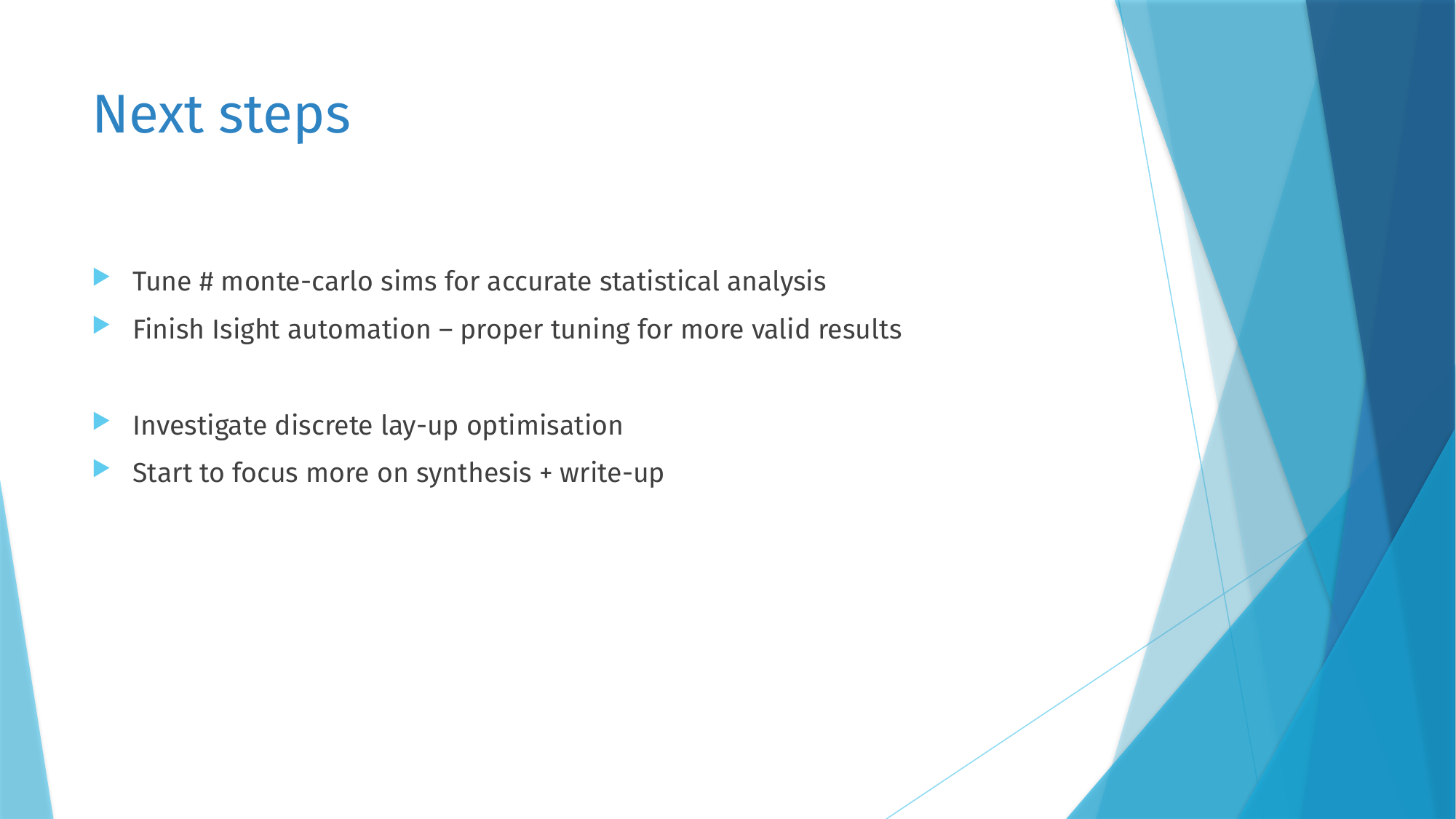

# Next steps
Tune # monte-carlo sims for accurate statistical analysis
Finish Isight automation – proper tuning for more valid results

Investigate discrete lay-up optimisation
Start to focus more on synthesis + write-up